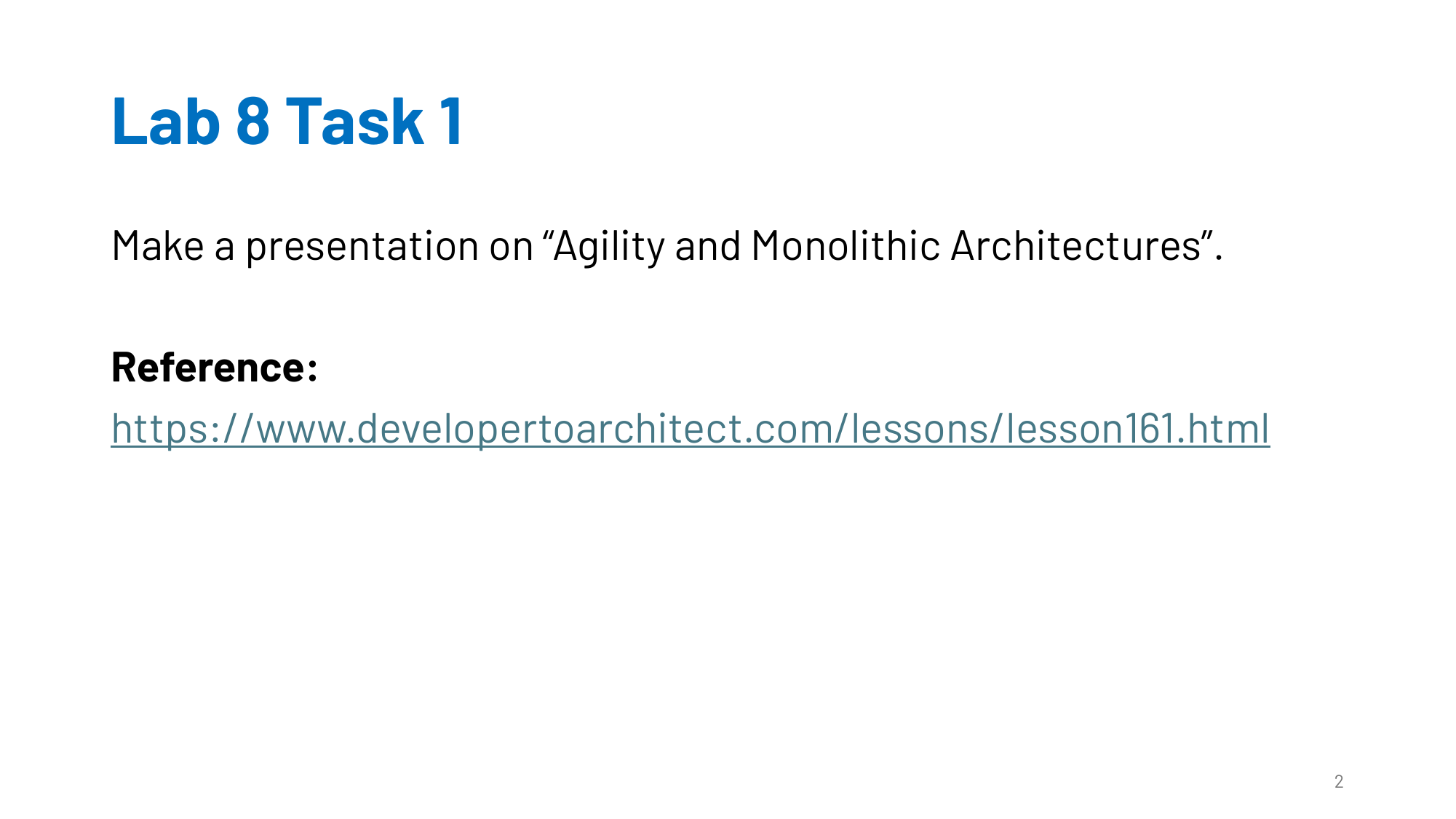

# Lab 8 Task 1
Make a presentation on “Agility and Monolithic Architectures”.

Reference:
https://www.developertoarchitect.com/lessons/lesson161.html

2